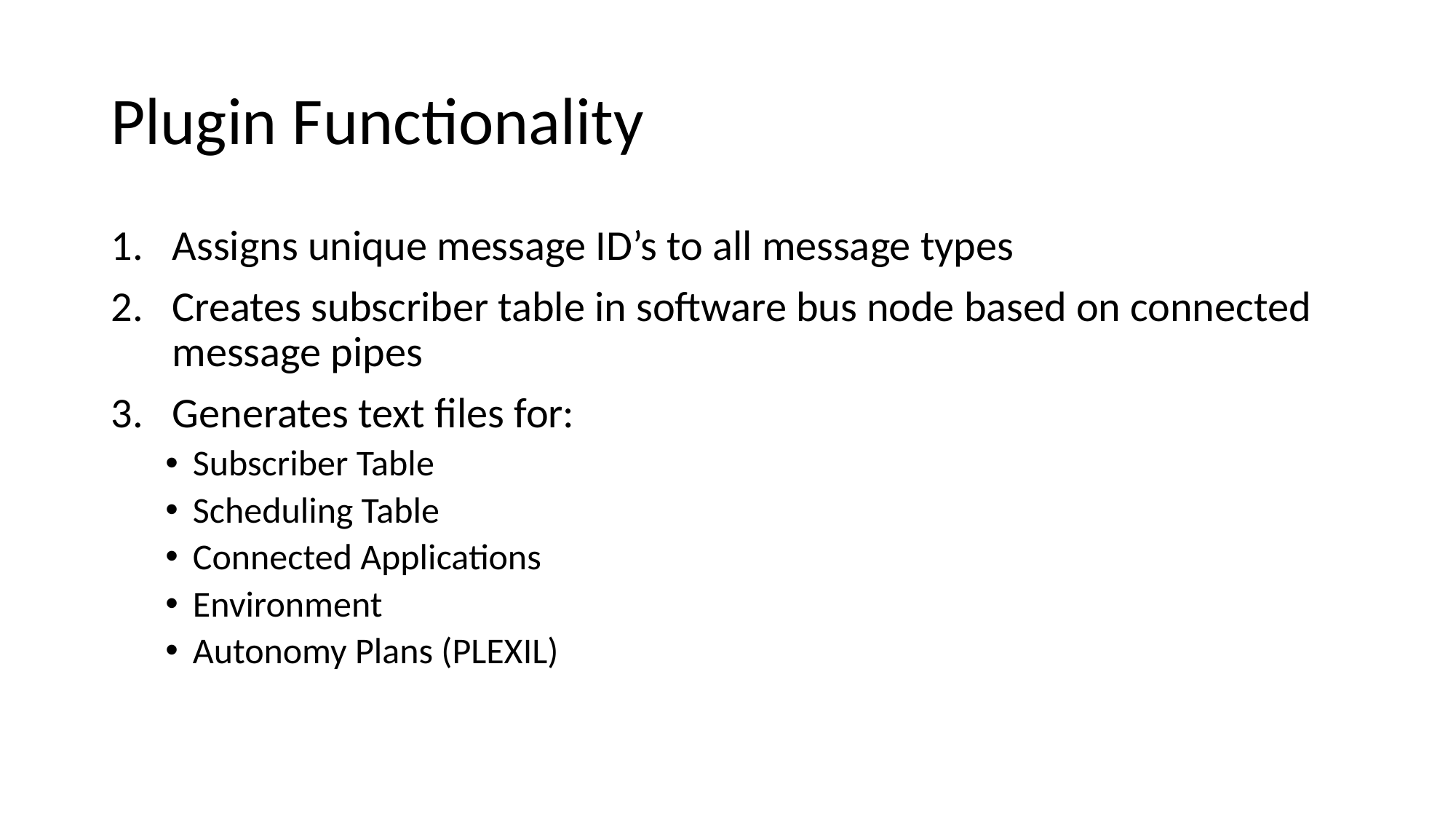

# Plugin Functionality
Assigns unique message ID’s to all message types
Creates subscriber table in software bus node based on connected message pipes
Generates text files for:
Subscriber Table
Scheduling Table
Connected Applications
Environment
Autonomy Plans (PLEXIL)